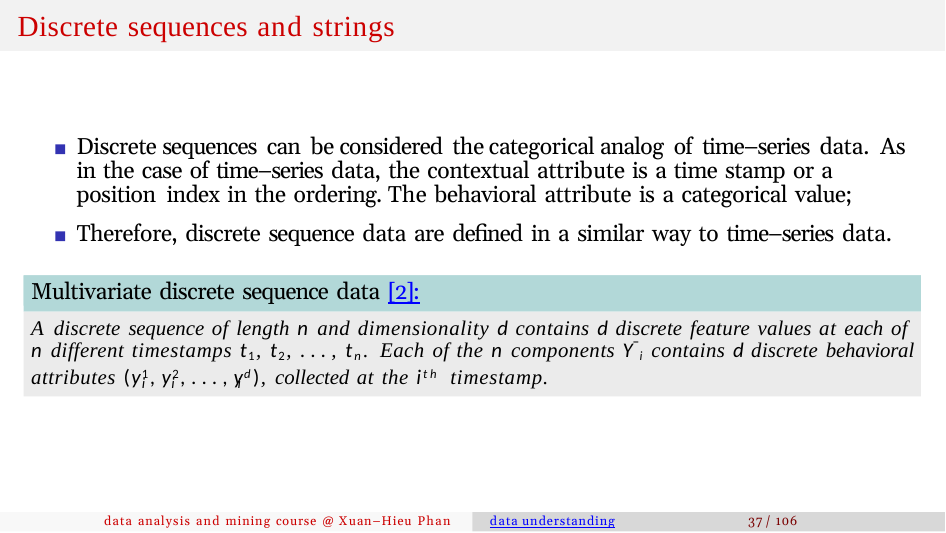

# Discrete sequences and strings
Discrete sequences can be considered the categorical analog of time–series data. As  in the case of time–series data, the contextual attribute is a time stamp or a position  index in the ordering. The behavioral attribute is a categorical value;
Therefore, discrete sequence data are defined in a similar way to time–series data.

Multivariate discrete sequence data [2]:

A discrete sequence of length n and dimensionality d contains d discrete feature values at each of
n different timestamps t1, t2, . . . , tn. Each of the n components Y¯i  contains d discrete behavioral
attributes (y1, y2, . . . , yd), collected at the ith timestamp.
i	i	i
data analysis and mining course @ Xuan–Hieu Phan
data understanding
37 / 106